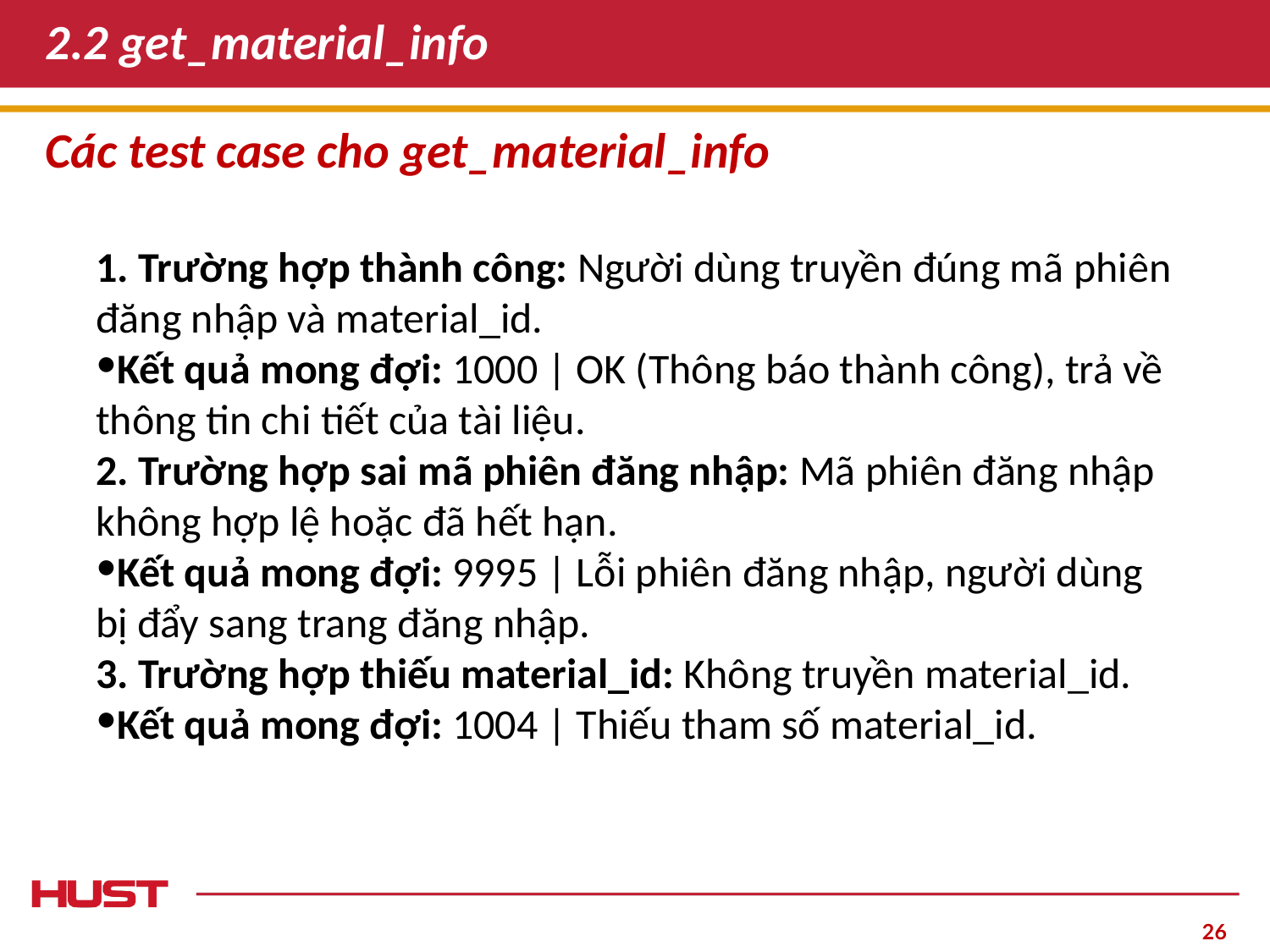

# 2.2 get_material_info
Các test case cho get_material_info

1. Trường hợp thành công: Người dùng truyền đúng mã phiên đăng nhập và material_id.
Kết quả mong đợi: 1000 | OK (Thông báo thành công), trả về thông tin chi tiết của tài liệu.
2. Trường hợp sai mã phiên đăng nhập: Mã phiên đăng nhập không hợp lệ hoặc đã hết hạn.
Kết quả mong đợi: 9995 | Lỗi phiên đăng nhập, người dùng bị đẩy sang trang đăng nhập.
3. Trường hợp thiếu material_id: Không truyền material_id.
Kết quả mong đợi: 1004 | Thiếu tham số material_id.

26